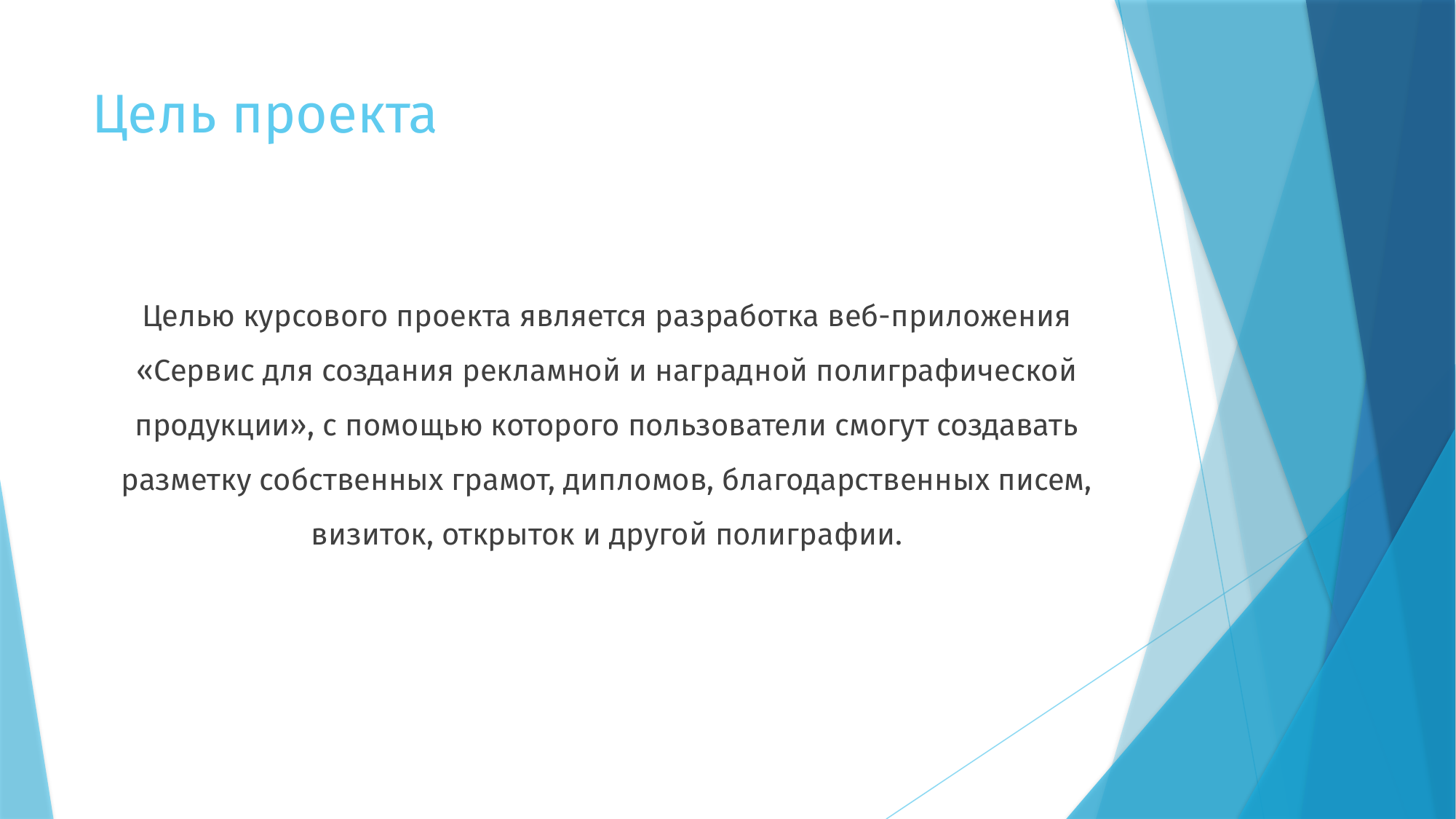

# Цель проекта
Целью курсового проекта является разработка веб-приложения «Сервис для создания рекламной и наградной полиграфической продукции», с помощью которого пользователи смогут создавать разметку собственных грамот, дипломов, благодарственных писем, визиток, открыток и другой полиграфии.